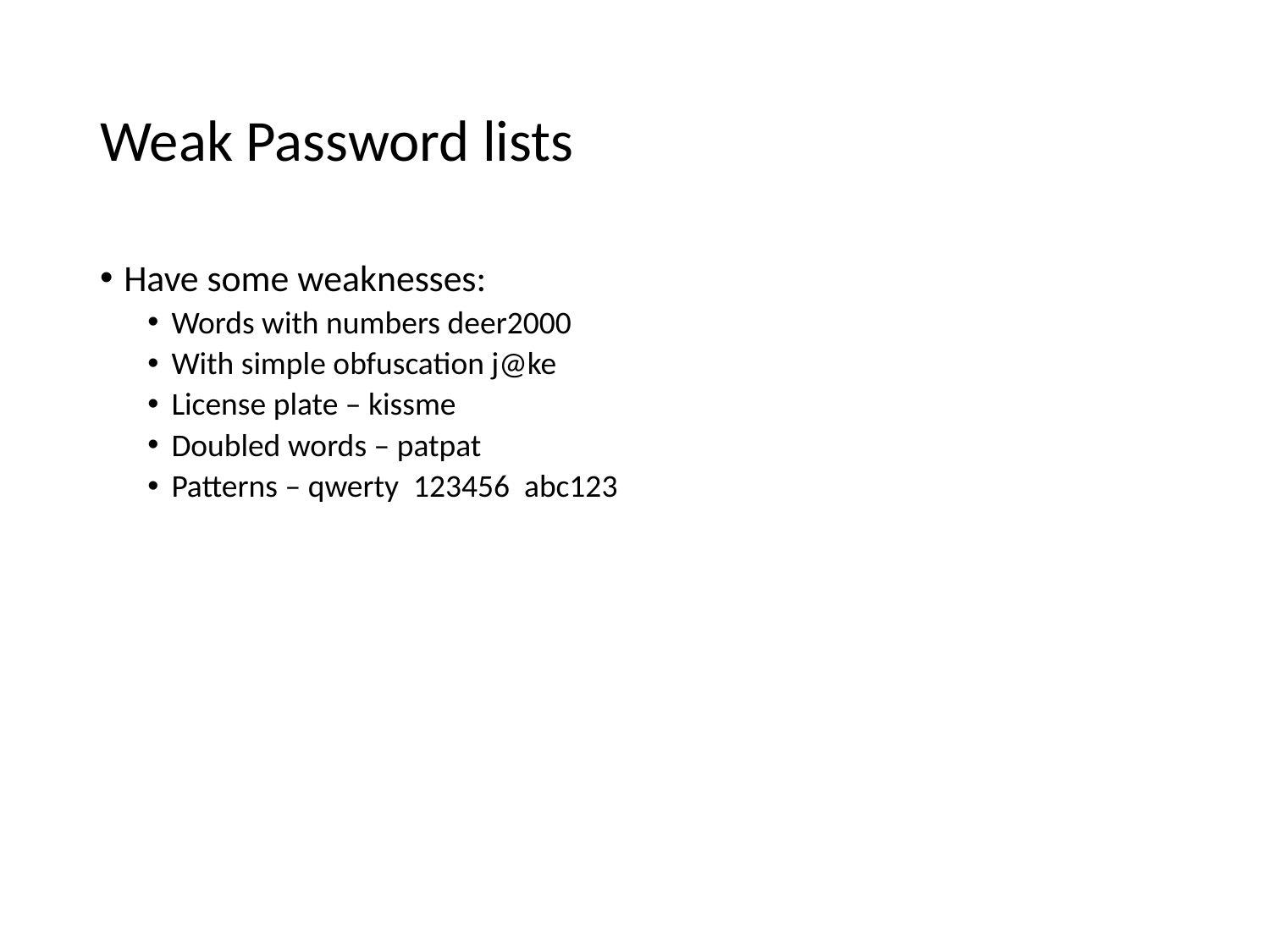

# Weak Password lists
Have some weaknesses:
Words with numbers deer2000
With simple obfuscation j@ke
License plate – kissme
Doubled words – patpat
Patterns – qwerty  123456  abc123